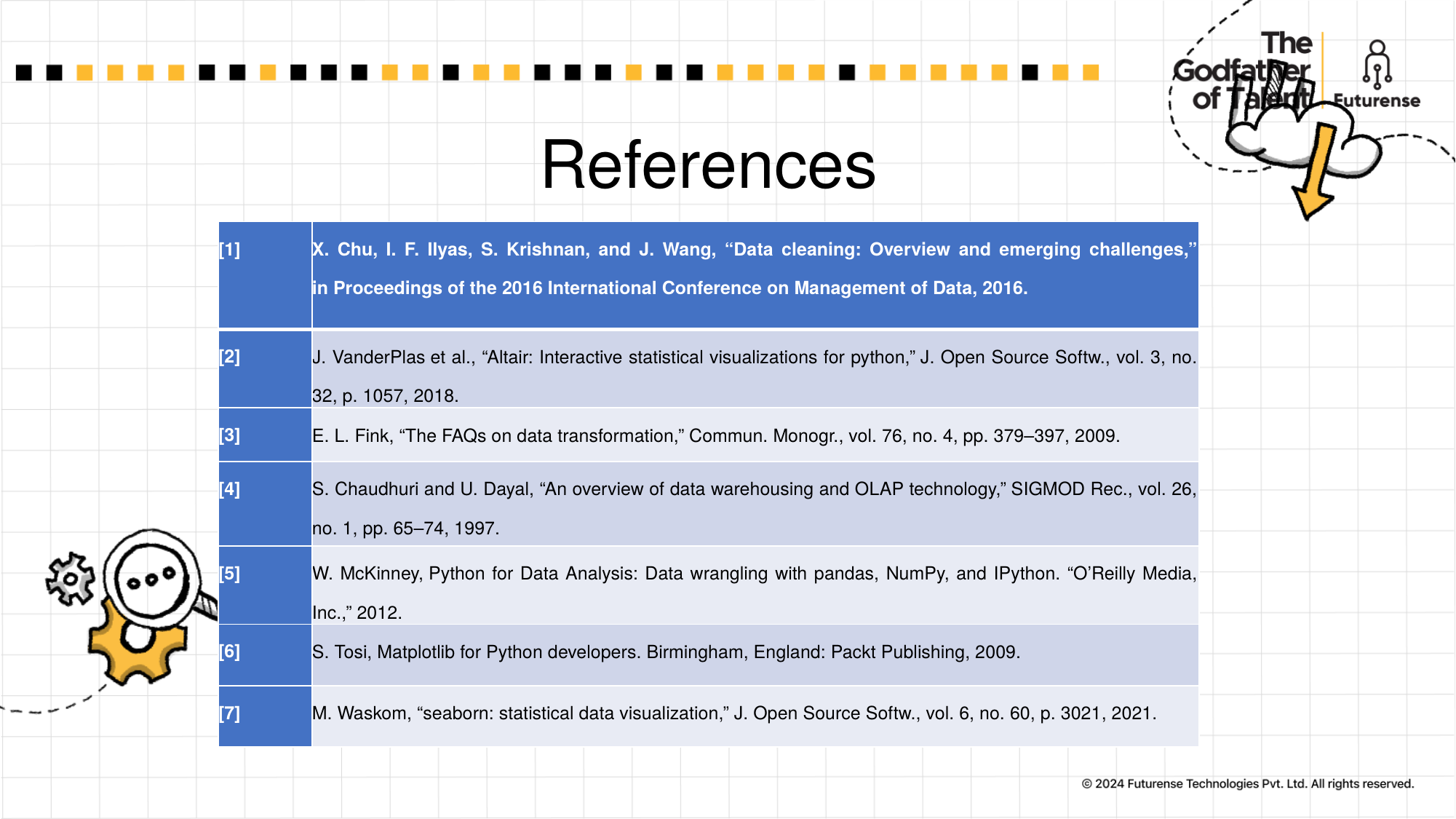

# References
| [1] | X. Chu, I. F. Ilyas, S. Krishnan, and J. Wang, “Data cleaning: Overview and emerging challenges,” in Proceedings of the 2016 International Conference on Management of Data, 2016. |
| --- | --- |
| [2] | J. VanderPlas et al., “Altair: Interactive statistical visualizations for python,” J. Open Source Softw., vol. 3, no. 32, p. 1057, 2018. |
| [3] | E. L. Fink, “The FAQs on data transformation,” Commun. Monogr., vol. 76, no. 4, pp. 379–397, 2009. |
| [4] | S. Chaudhuri and U. Dayal, “An overview of data warehousing and OLAP technology,” SIGMOD Rec., vol. 26, no. 1, pp. 65–74, 1997. |
| [5] | W. McKinney, Python for Data Analysis: Data wrangling with pandas, NumPy, and IPython. “O’Reilly Media, Inc.,” 2012. |
| [6] | S. Tosi, Matplotlib for Python developers. Birmingham, England: Packt Publishing, 2009. |
| [7] | M. Waskom, “seaborn: statistical data visualization,” J. Open Source Softw., vol. 6, no. 60, p. 3021, 2021. |